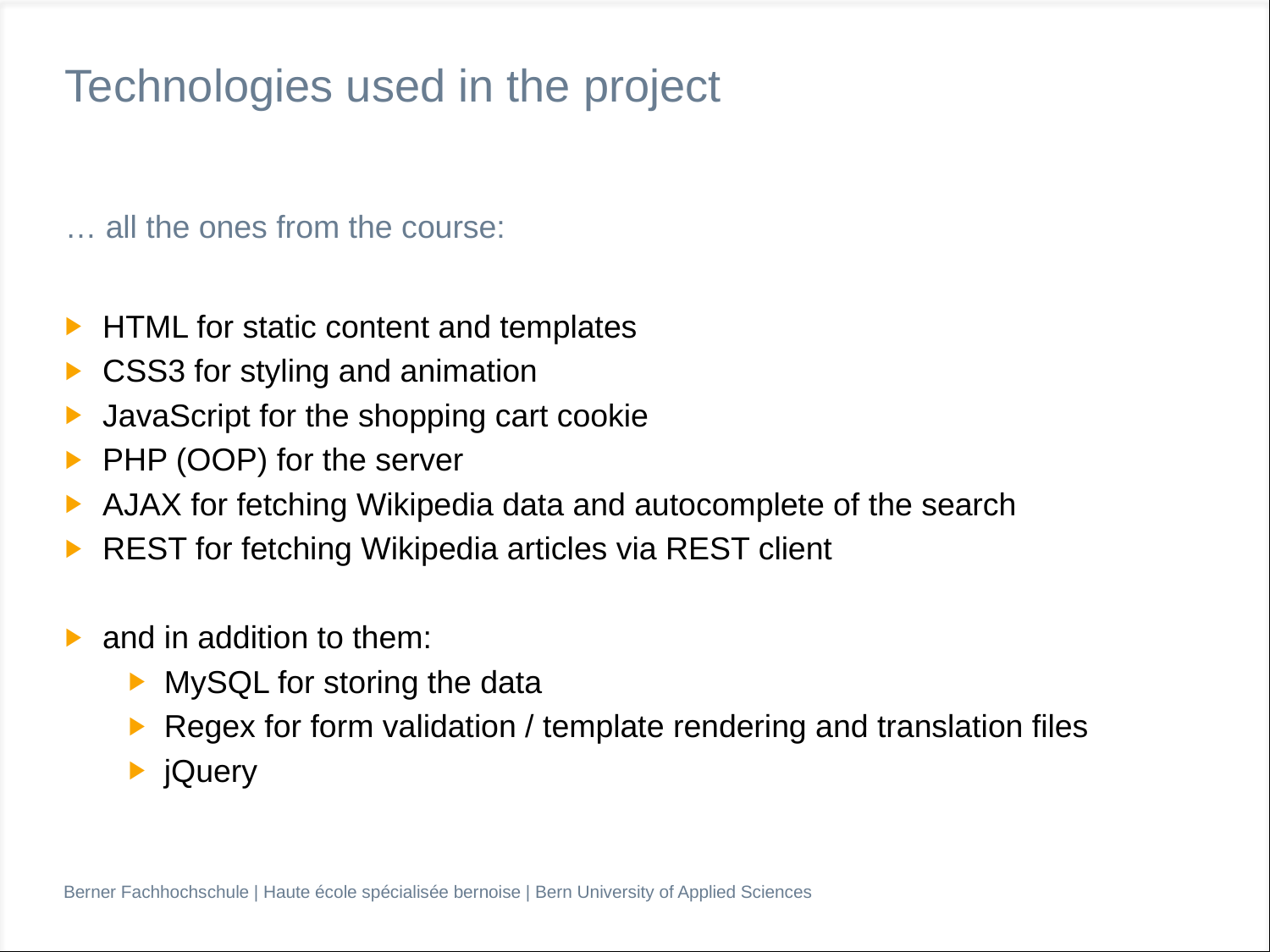

# Technologies used in the project
… all the ones from the course:
HTML for static content and templates
CSS3 for styling and animation
JavaScript for the shopping cart cookie
PHP (OOP) for the server
AJAX for fetching Wikipedia data and autocomplete of the search
REST for fetching Wikipedia articles via REST client

and in addition to them:
MySQL for storing the data
Regex for form validation / template rendering and translation files
jQuery